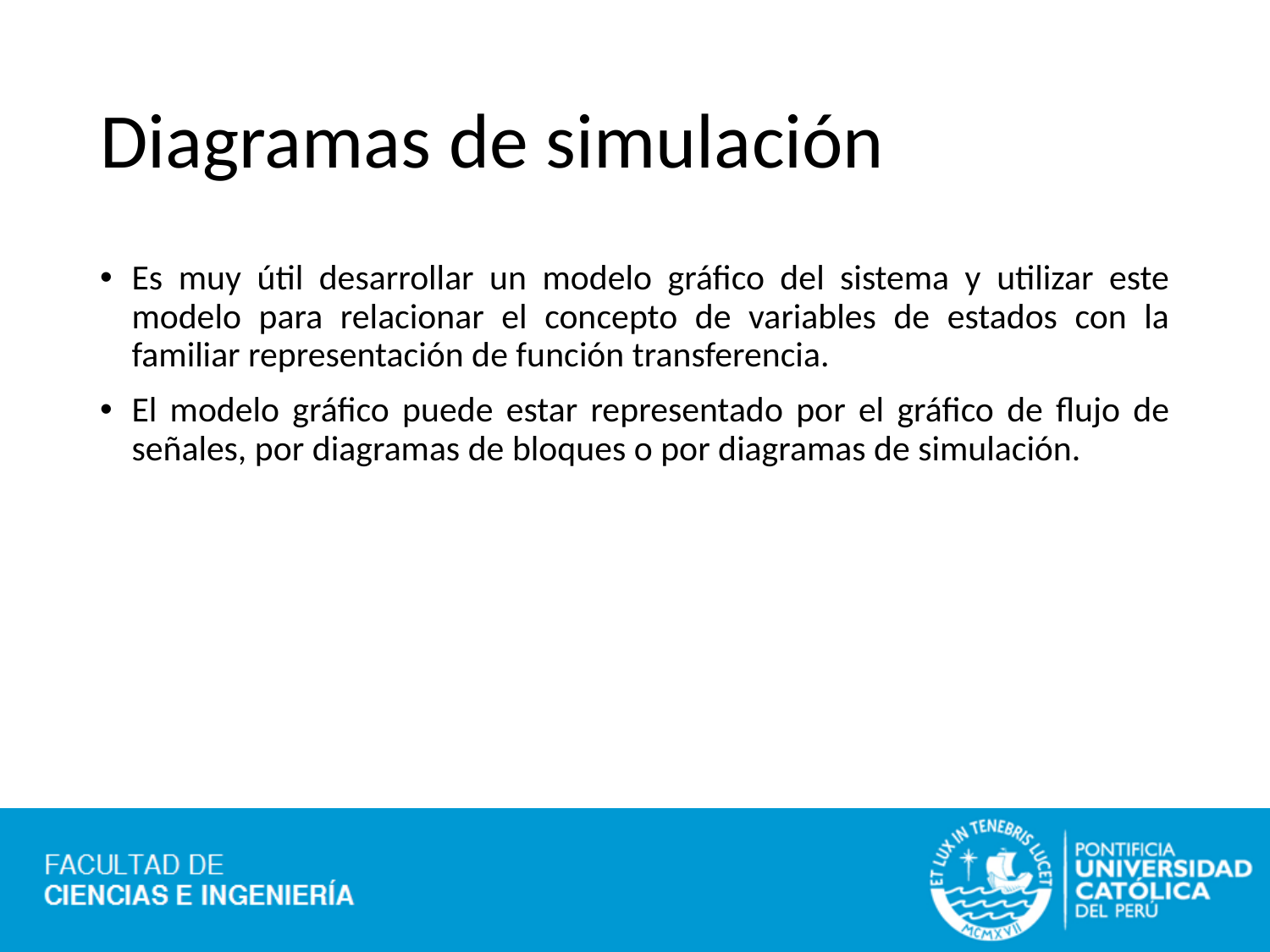

# Diagramas de simulación
Es muy útil desarrollar un modelo gráfico del sistema y utilizar este modelo para relacionar el concepto de variables de estados con la familiar representación de función transferencia.
El modelo gráfico puede estar representado por el gráfico de flujo de señales, por diagramas de bloques o por diagramas de simulación.